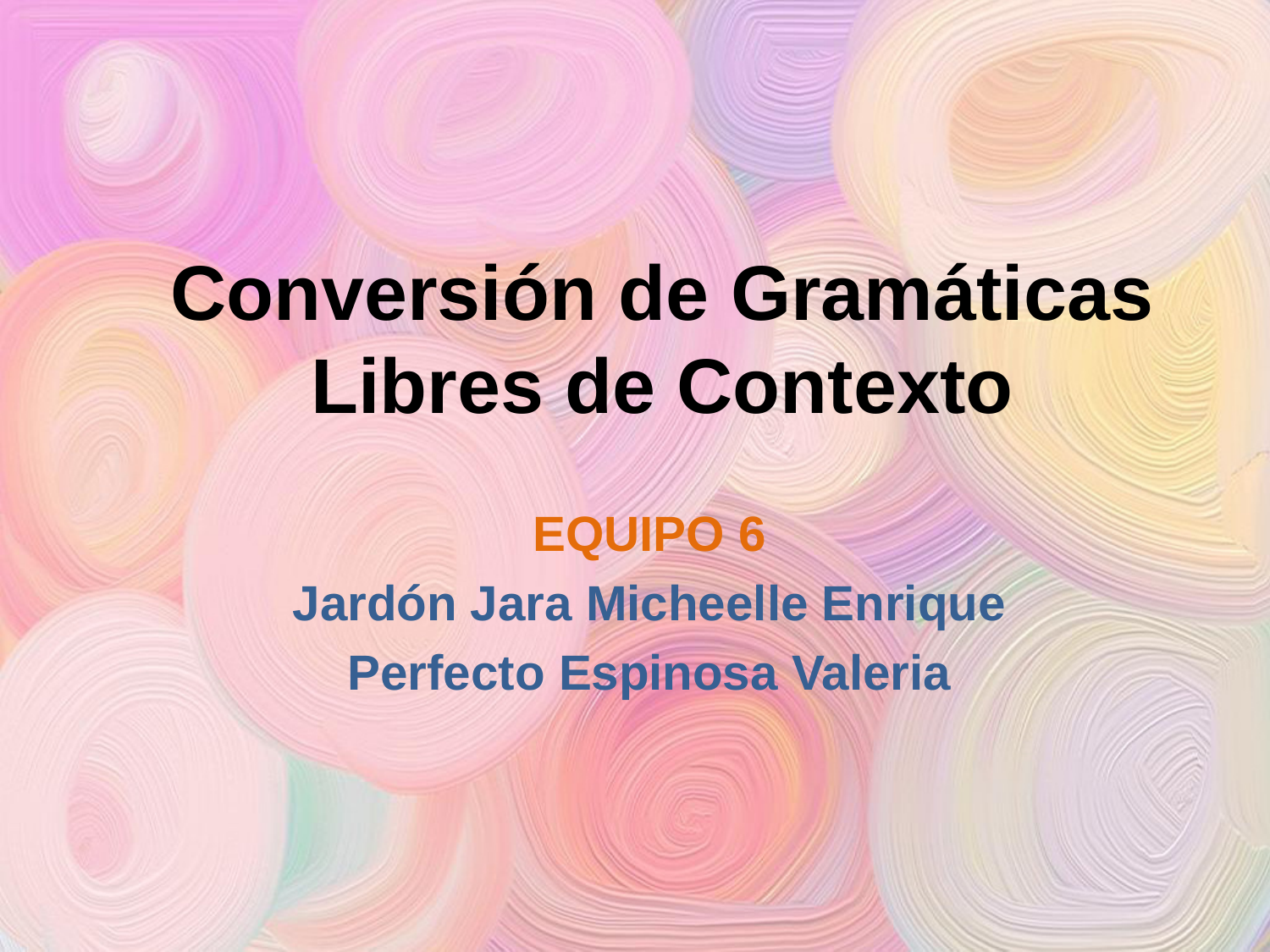

# Conversión de Gramáticas Libres de Contexto
EQUIPO 6
Jardón Jara Micheelle Enrique
Perfecto Espinosa Valeria